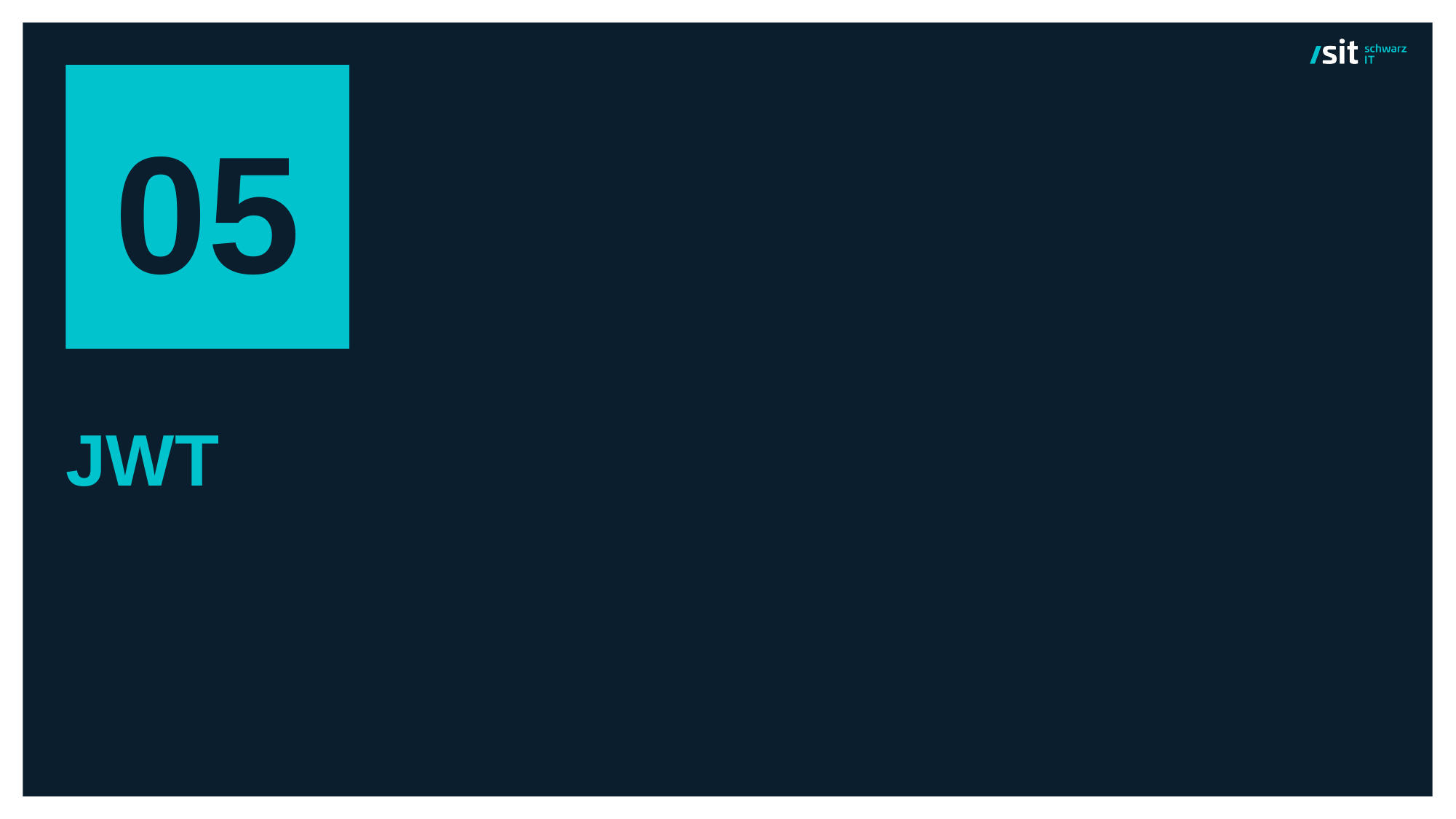

05
# JWT
19.12.24
Titel der Präsentation
11